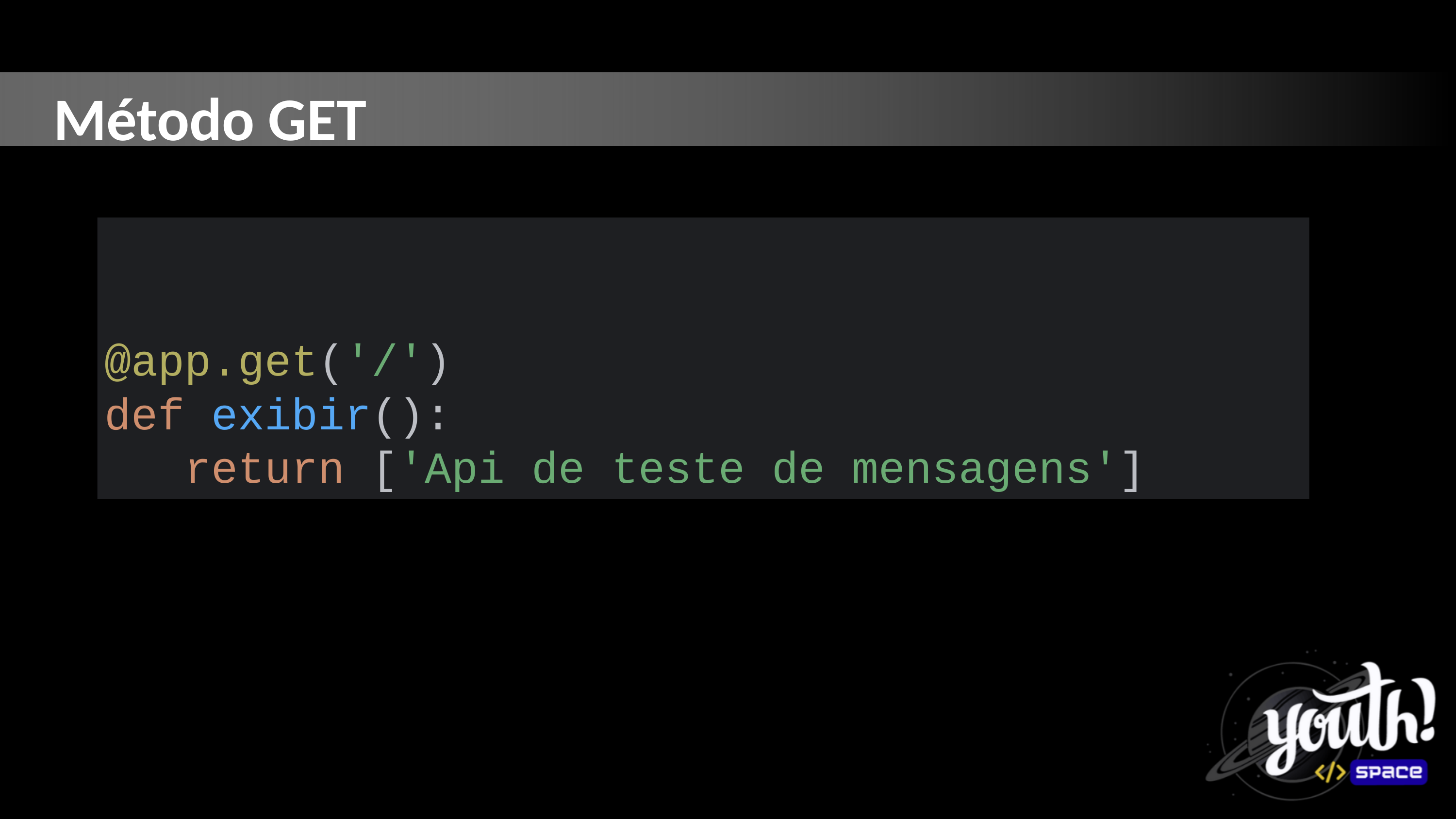

Método GET

@app.get('/')
def exibir():
   return ['Api de teste de mensagens']